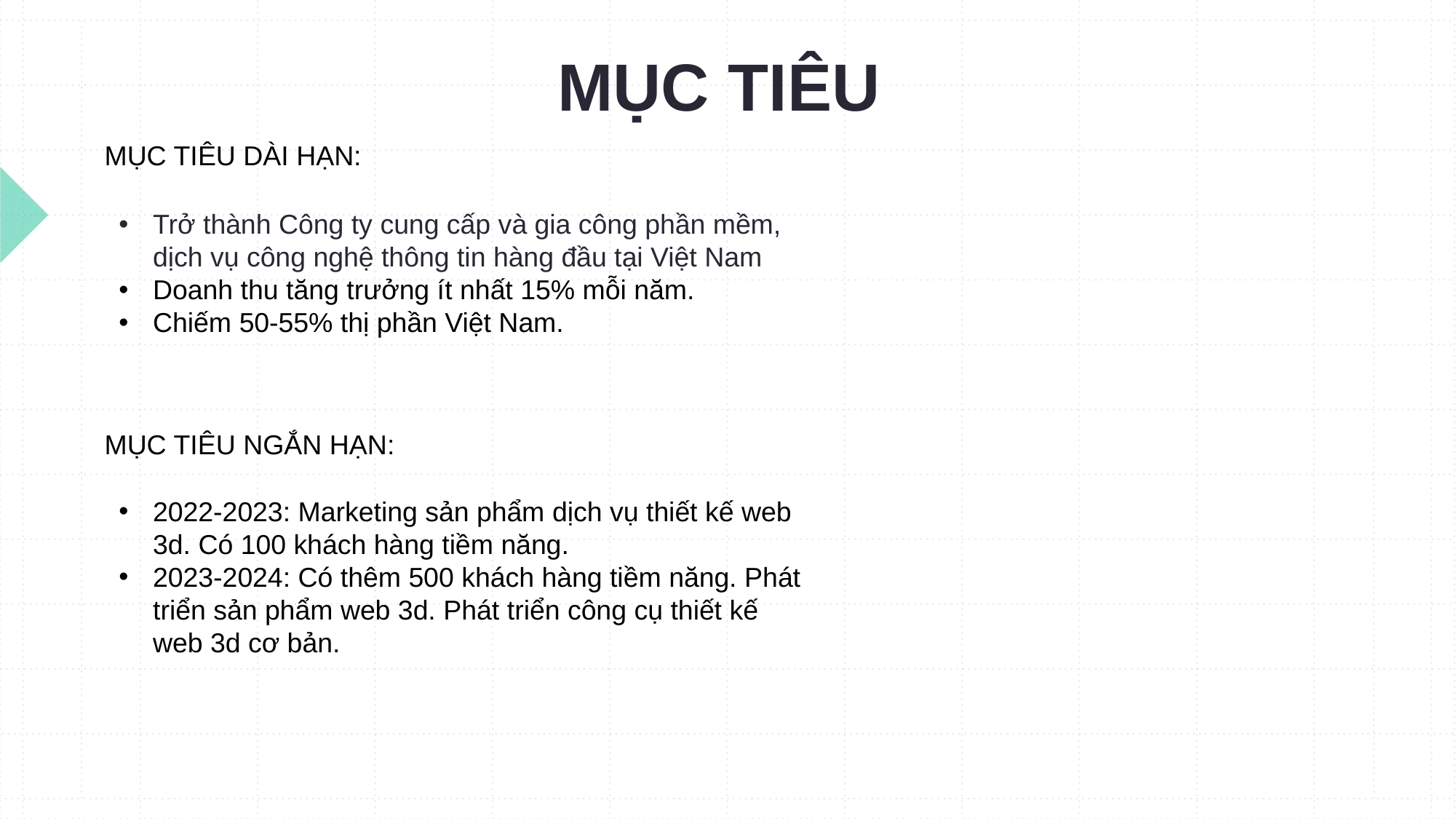

# MỤC TIÊU
MỤC TIÊU DÀI HẠN:
Trở thành Công ty cung cấp và gia công phần mềm, dịch vụ công nghệ thông tin hàng đầu tại Việt Nam
Doanh thu tăng trưởng ít nhất 15% mỗi năm.
Chiếm 50-55% thị phần Việt Nam.
MỤC TIÊU NGẮN HẠN:
2022-2023: Marketing sản phẩm dịch vụ thiết kế web 3d. Có 100 khách hàng tiềm năng.
2023-2024: Có thêm 500 khách hàng tiềm năng. Phát triển sản phẩm web 3d. Phát triển công cụ thiết kế web 3d cơ bản.